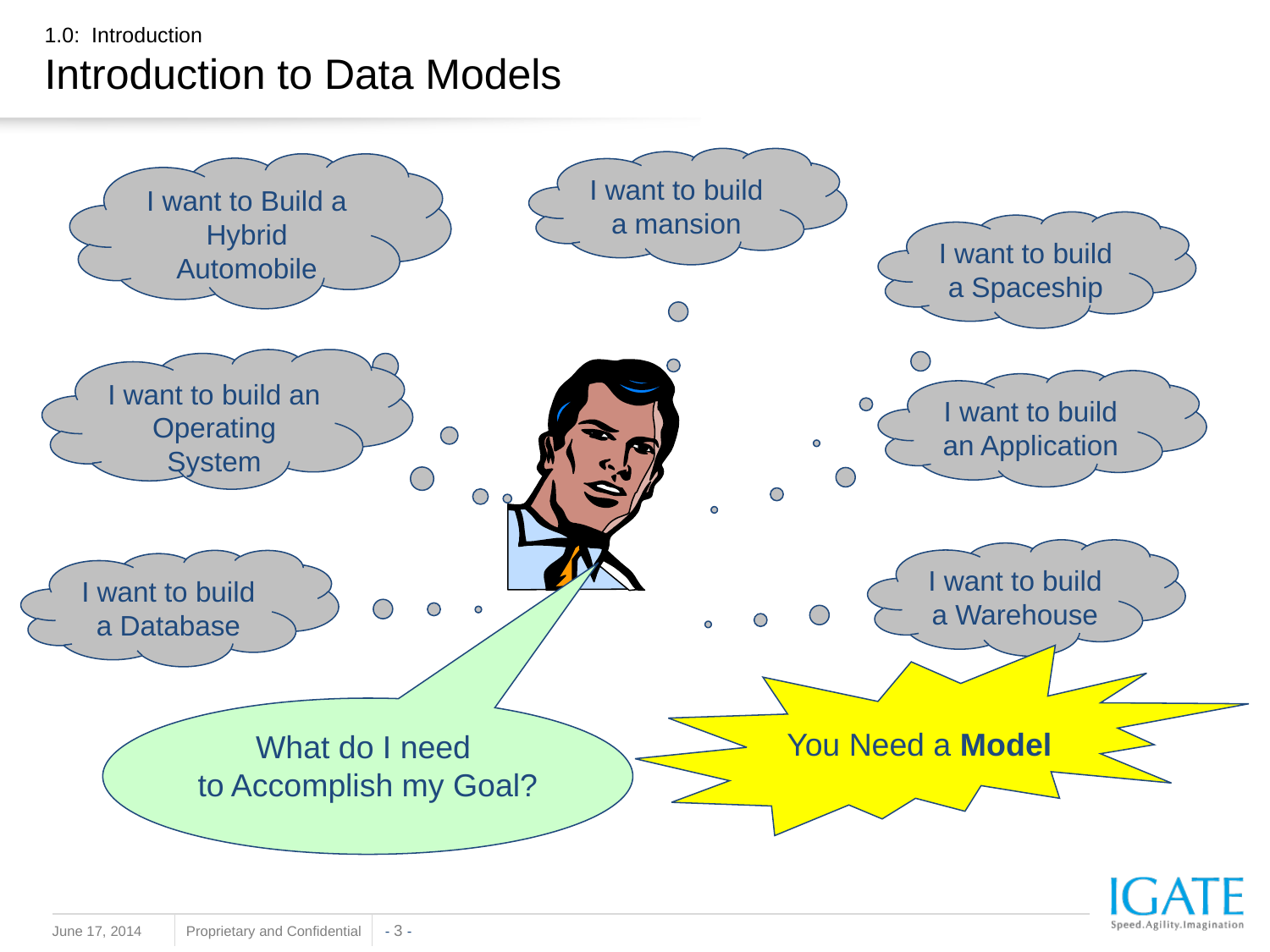

# 1.0:  Introduction Introduction to Data Models
I want to build a mansion
I want to Build a Hybrid Automobile
I want to build a Spaceship
I want to build an Operating System

I want to build an Application
I want to build a Warehouse
I want to build a Database
You Need a Model
What do I need
to Accomplish my Goal?